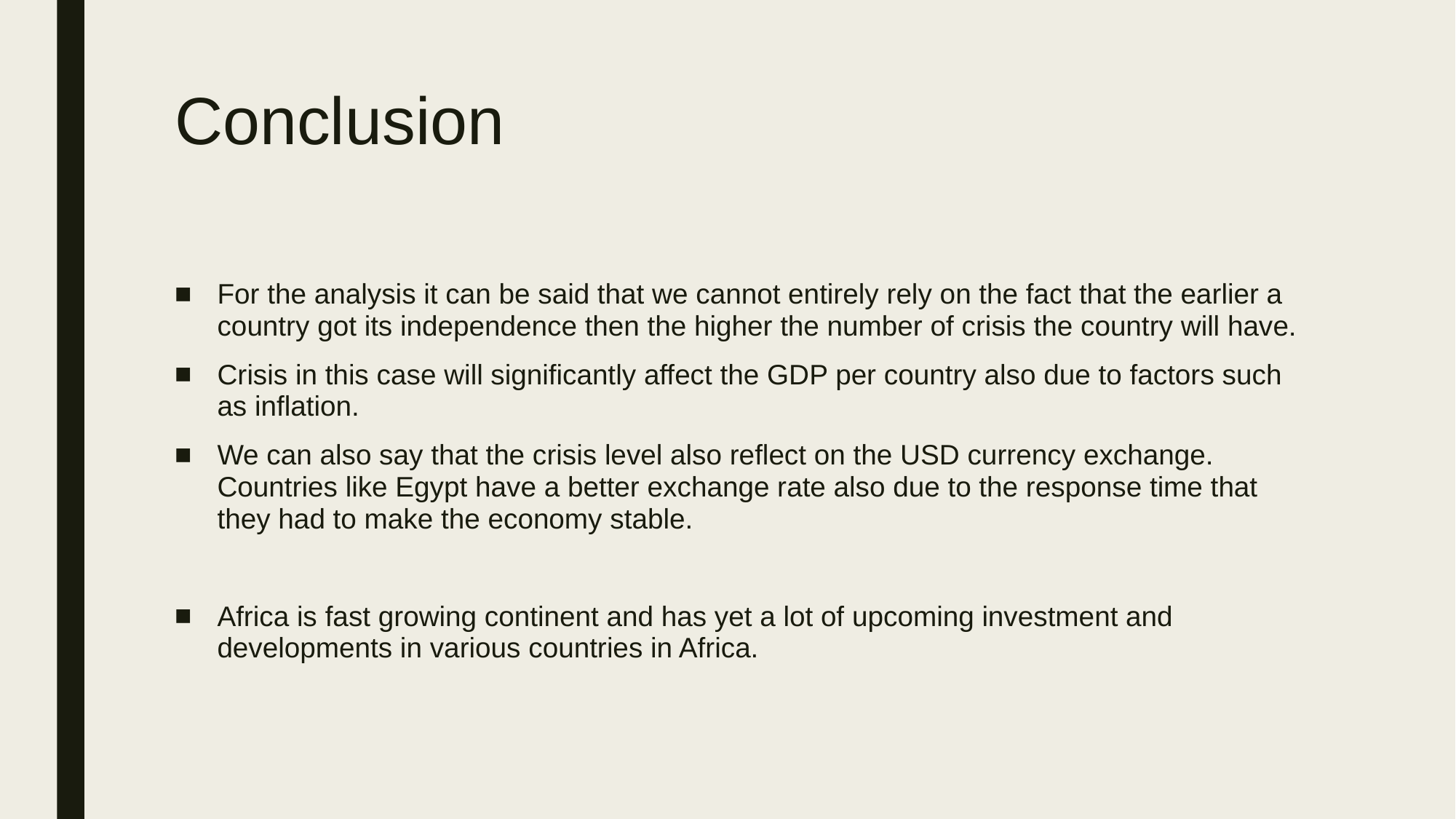

# Conclusion
For the analysis it can be said that we cannot entirely rely on the fact that the earlier a country got its independence then the higher the number of crisis the country will have.
Crisis in this case will significantly affect the GDP per country also due to factors such as inflation.
We can also say that the crisis level also reflect on the USD currency exchange. Countries like Egypt have a better exchange rate also due to the response time that they had to make the economy stable.

Africa is fast growing continent and has yet a lot of upcoming investment and developments in various countries in Africa.